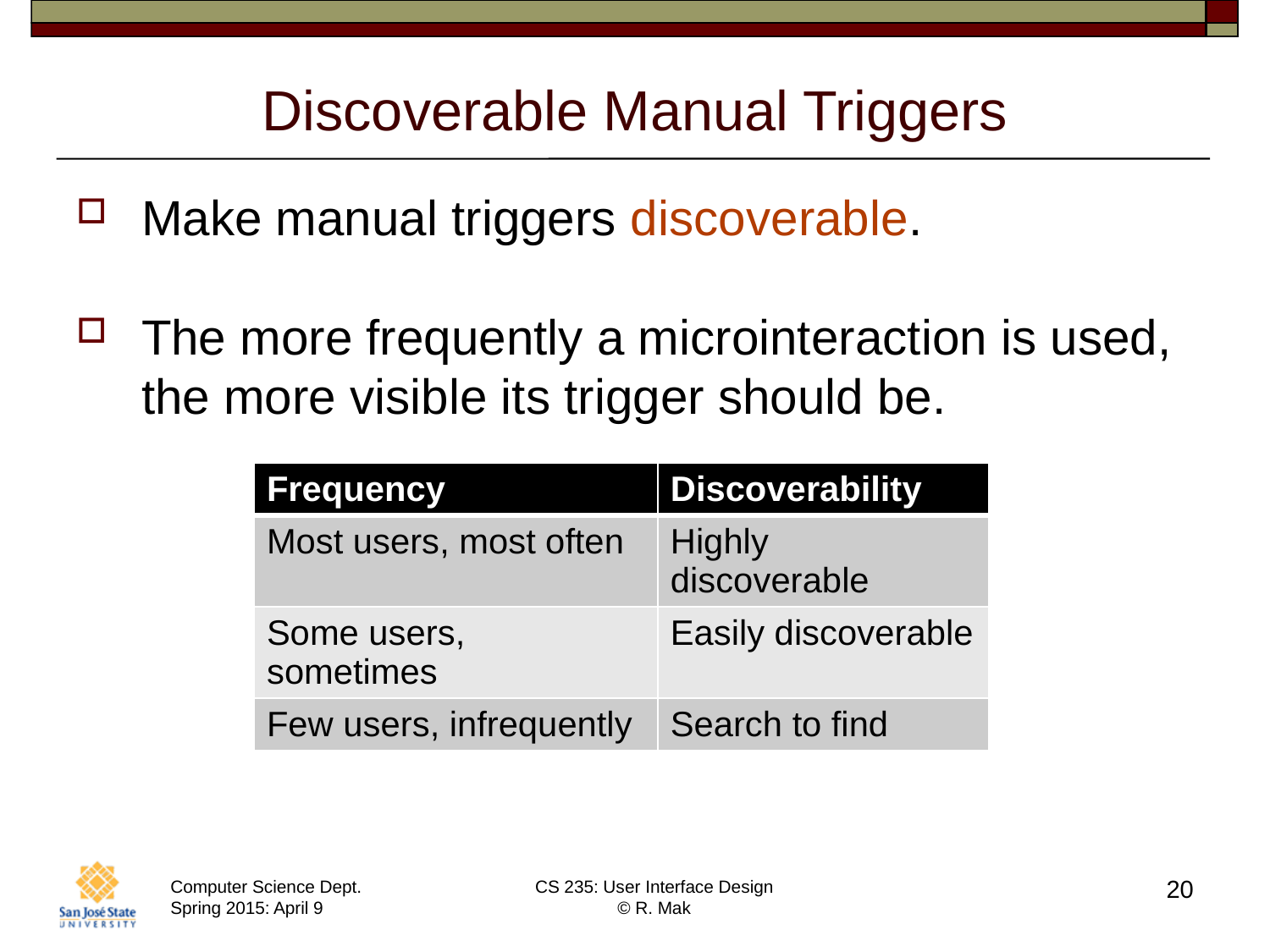

# Discoverable Manual Triggers
Make manual triggers discoverable.

The more frequently a microinteraction is used, the more visible its trigger should be.
| Frequency | Discoverability |
| --- | --- |
| Most users, most often | Highly discoverable |
| Some users, sometimes | Easily discoverable |
| Few users, infrequently | Search to find |
20